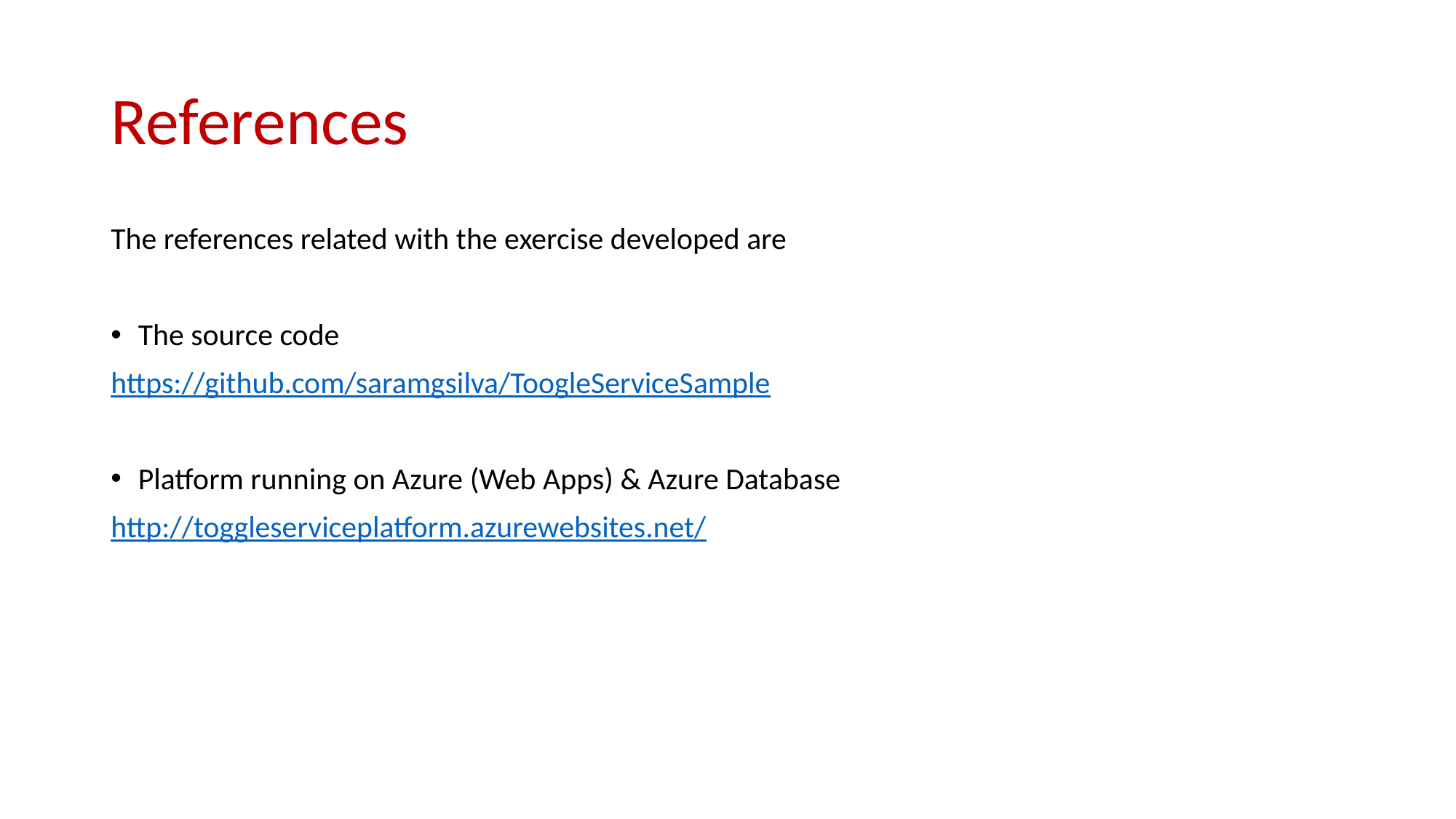

# References
The references related with the exercise developed are

The source code
https://github.com/saramgsilva/ToogleServiceSample

Platform running on Azure (Web Apps) & Azure Database
http://toggleserviceplatform.azurewebsites.net/